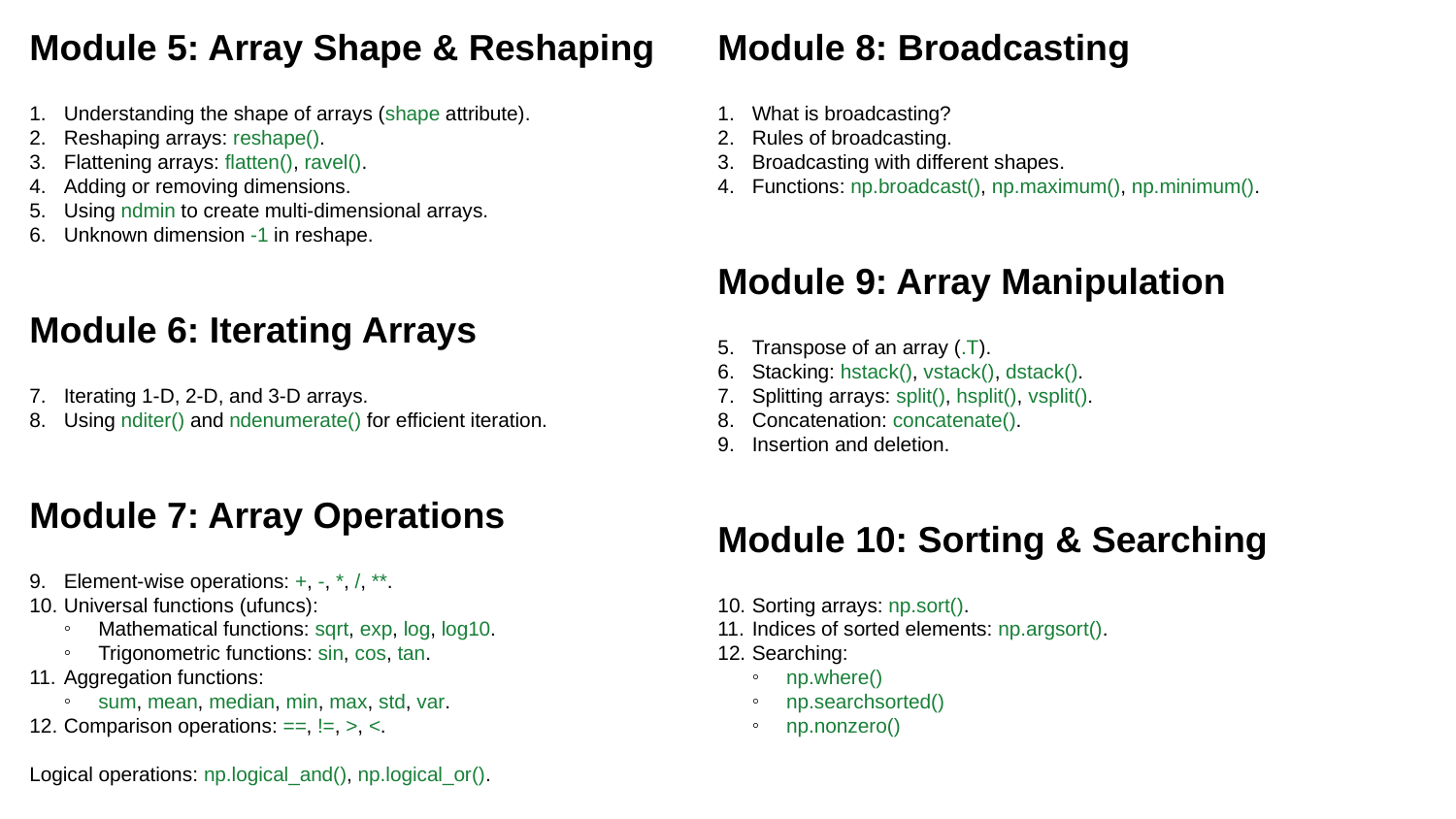

Module 5: Array Shape & Reshaping
Understanding the shape of arrays (shape attribute).
Reshaping arrays: reshape().
Flattening arrays: flatten(), ravel().
Adding or removing dimensions.
Using ndmin to create multi-dimensional arrays.
Unknown dimension -1 in reshape.
Module 6: Iterating Arrays
Iterating 1-D, 2-D, and 3-D arrays.
Using nditer() and ndenumerate() for efficient iteration.
Module 7: Array Operations
Element-wise operations: +, -, *, /, **.
Universal functions (ufuncs):
Mathematical functions: sqrt, exp, log, log10.
Trigonometric functions: sin, cos, tan.
Aggregation functions:
sum, mean, median, min, max, std, var.
Comparison operations: ==, !=, >, <.
Logical operations: np.logical_and(), np.logical_or().
Module 8: Broadcasting
What is broadcasting?
Rules of broadcasting.
Broadcasting with different shapes.
Functions: np.broadcast(), np.maximum(), np.minimum().
Module 9: Array Manipulation
Transpose of an array (.T).
Stacking: hstack(), vstack(), dstack().
Splitting arrays: split(), hsplit(), vsplit().
Concatenation: concatenate().
Insertion and deletion.
Module 10: Sorting & Searching
Sorting arrays: np.sort().
Indices of sorted elements: np.argsort().
Searching:
np.where()
np.searchsorted()
np.nonzero()